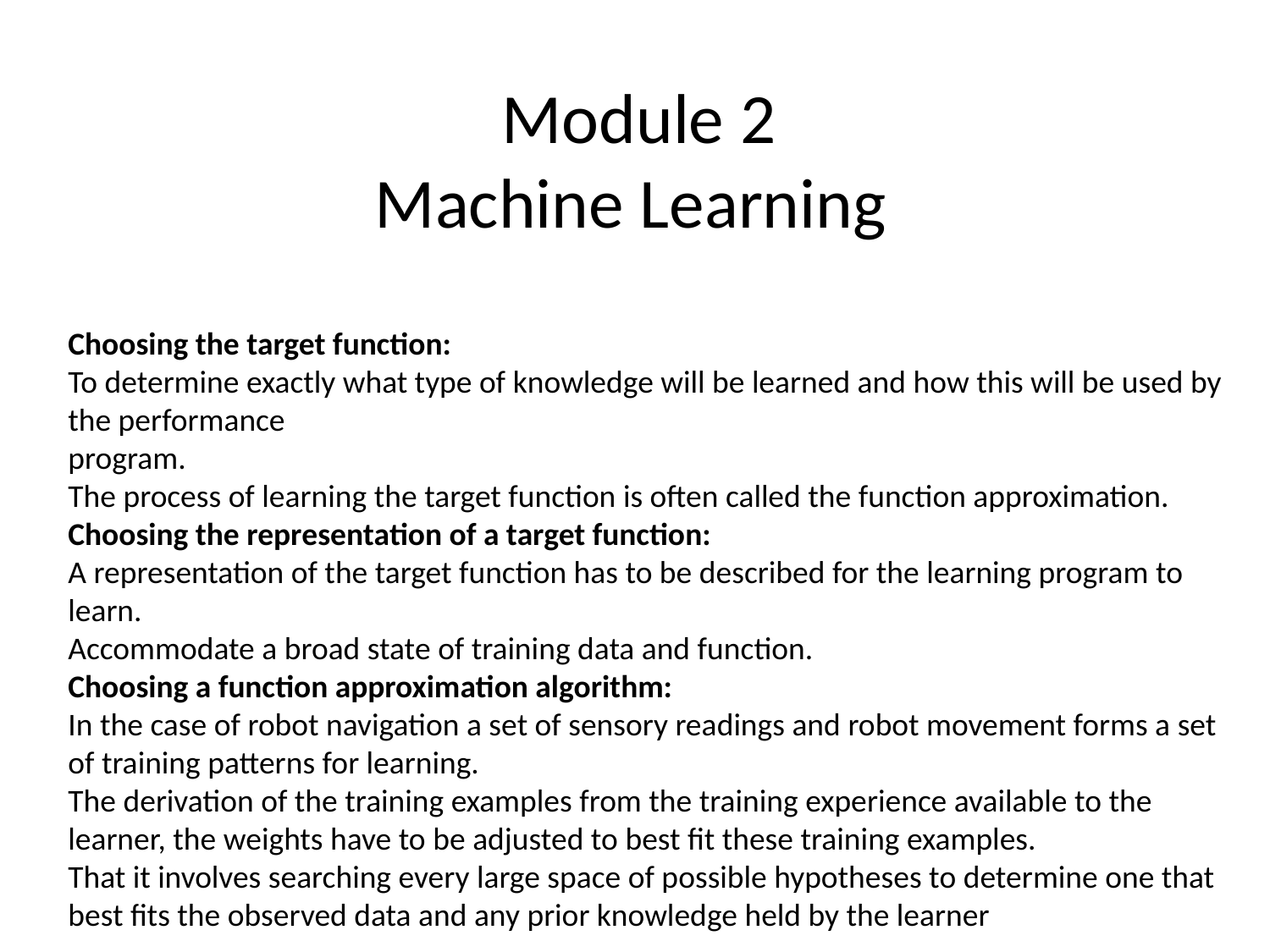

Module 2
Machine Learning
Choosing the target function:
To determine exactly what type of knowledge will be learned and how this will be used by the performance
program.
The process of learning the target function is often called the function approximation.
Choosing the representation of a target function:
A representation of the target function has to be described for the learning program to learn.
Accommodate a broad state of training data and function.
Choosing a function approximation algorithm:
In the case of robot navigation a set of sensory readings and robot movement forms a set of training patterns for learning.
The derivation of the training examples from the training experience available to the learner, the weights have to be adjusted to best fit these training examples.
That it involves searching every large space of possible hypotheses to determine one that
best fits the observed data and any prior knowledge held by the learner